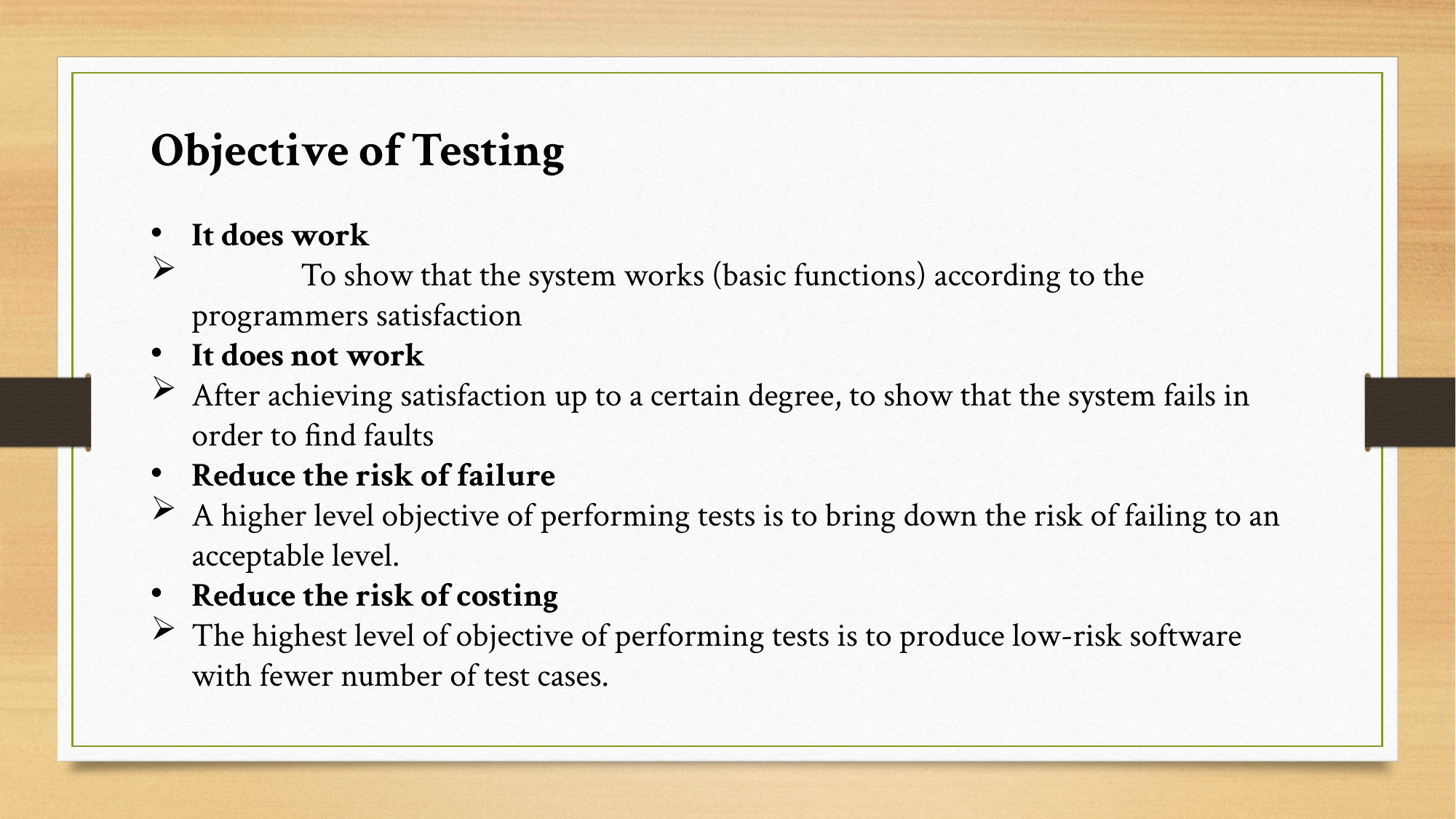

Objective of Testing

It does work
	To show that the system works (basic functions) according to the programmers satisfaction
It does not work
After achieving satisfaction up to a certain degree, to show that the system fails in order to find faults
Reduce the risk of failure
A higher level objective of performing tests is to bring down the risk of failing to an acceptable level.
Reduce the risk of costing
The highest level of objective of performing tests is to produce low-risk software with fewer number of test cases.